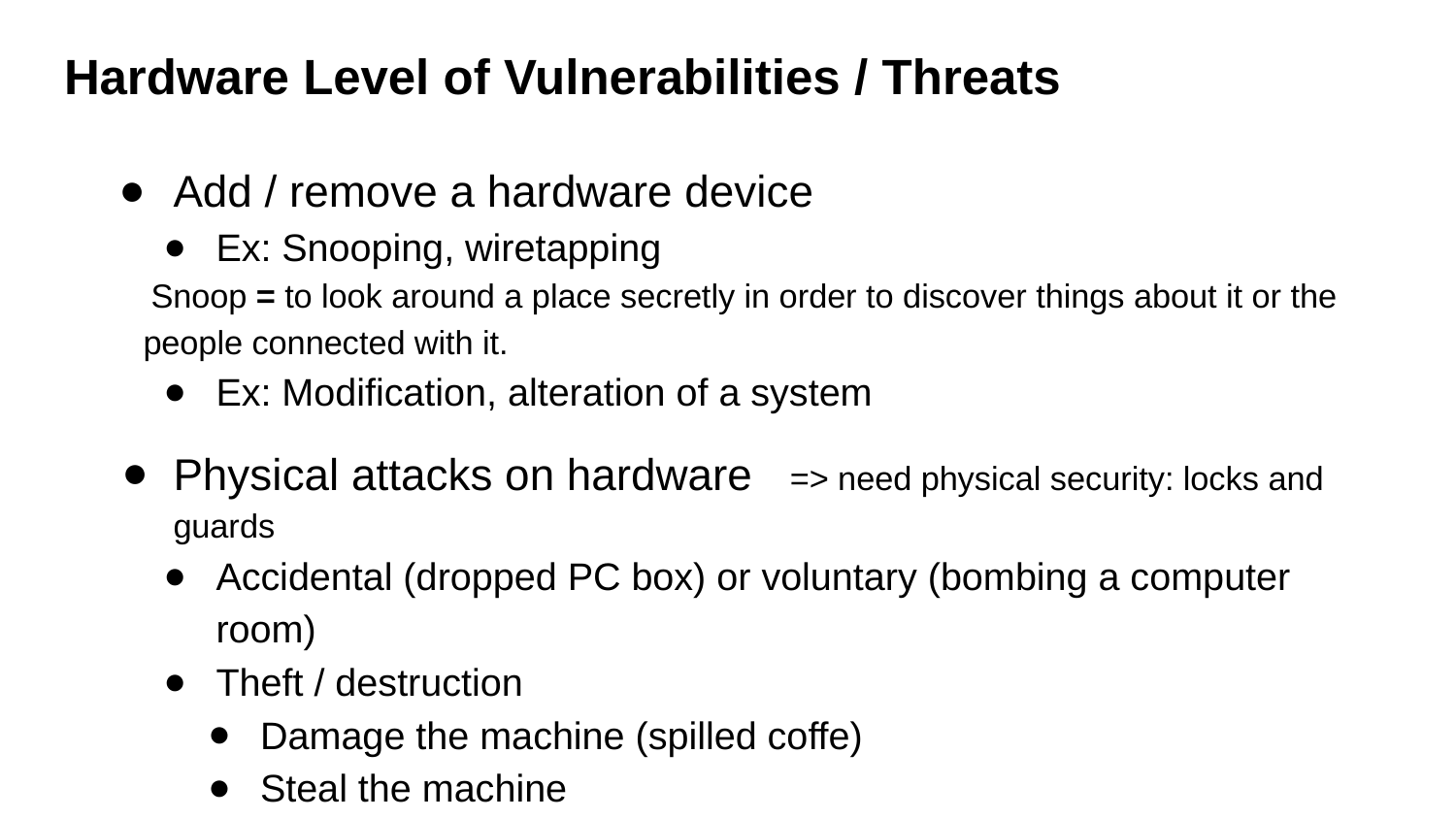

# Hardware Level of Vulnerabilities / Threats​
Add / remove a hardware device​
Ex: Snooping, wiretapping ​
 Snoop = to look around a place secretly in order to discover things about it or the people connected with it.
Ex: Modification, alteration of a system​

Physical attacks on hardware   => need physical security: locks and guards​
Accidental (dropped PC box) or voluntary (bombing a computer room)​
Theft / destruction​
Damage the machine (spilled coffe)​
Steal the machine​